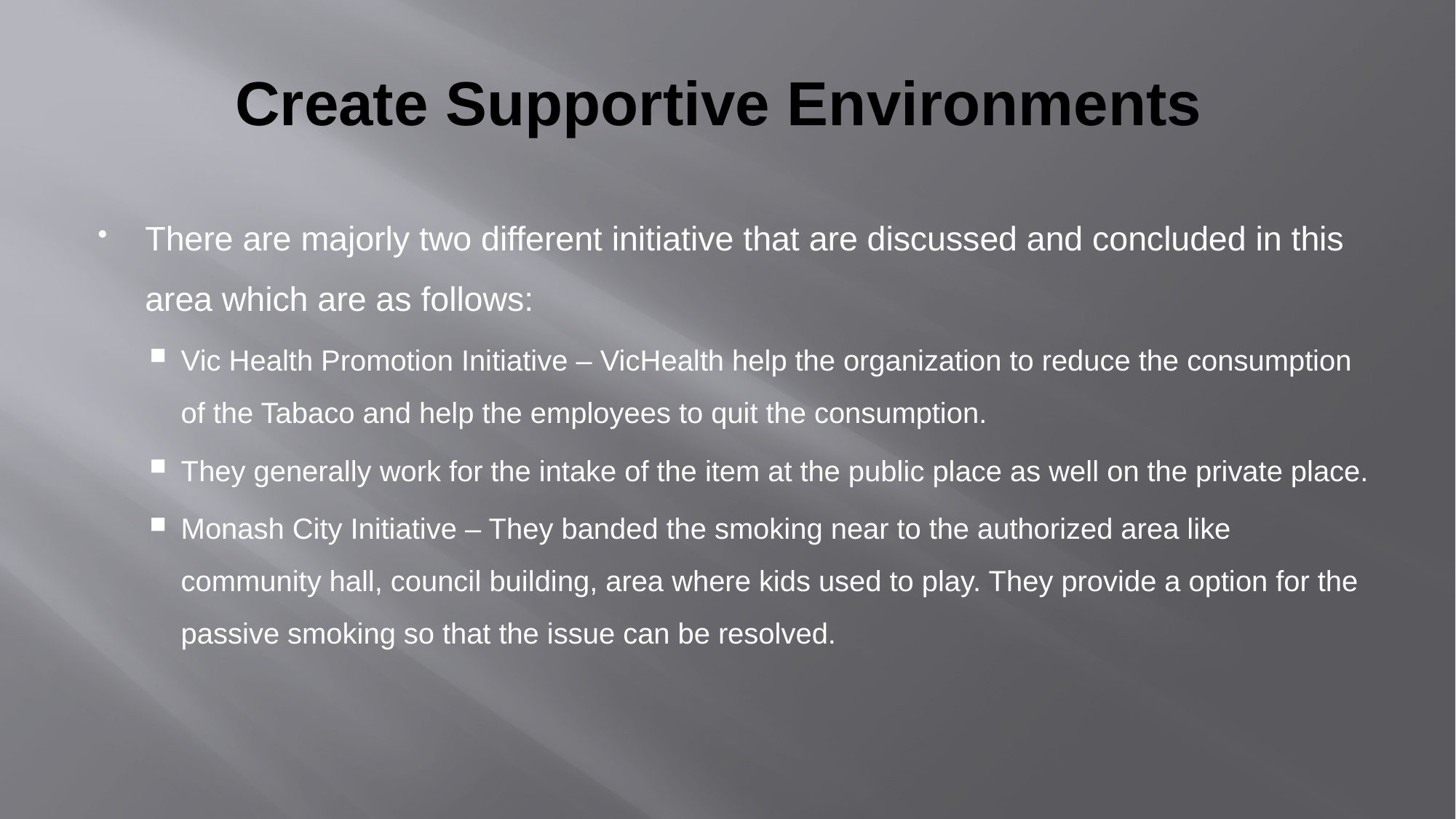

# Create Supportive Environments
There are majorly two different initiative that are discussed and concluded in this area which are as follows:
Vic Health Promotion Initiative – VicHealth help the organization to reduce the consumption of the Tabaco and help the employees to quit the consumption.
They generally work for the intake of the item at the public place as well on the private place.
Monash City Initiative – They banded the smoking near to the authorized area like community hall, council building, area where kids used to play. They provide a option for the passive smoking so that the issue can be resolved.